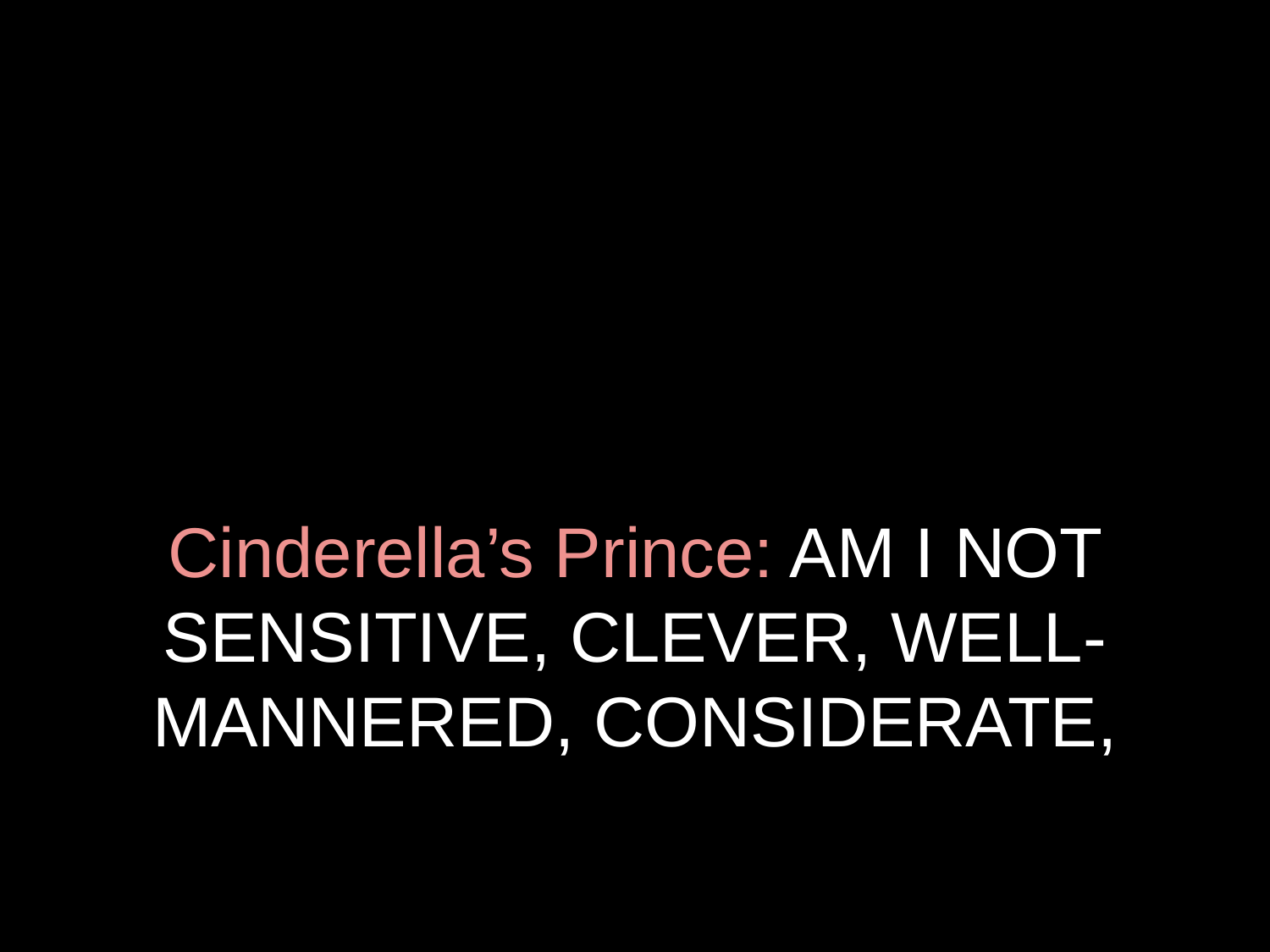

# Cinderella’s Prince: AM I NOT SENSITIVE, CLEVER, WELL-MANNERED, CONSIDERATE,